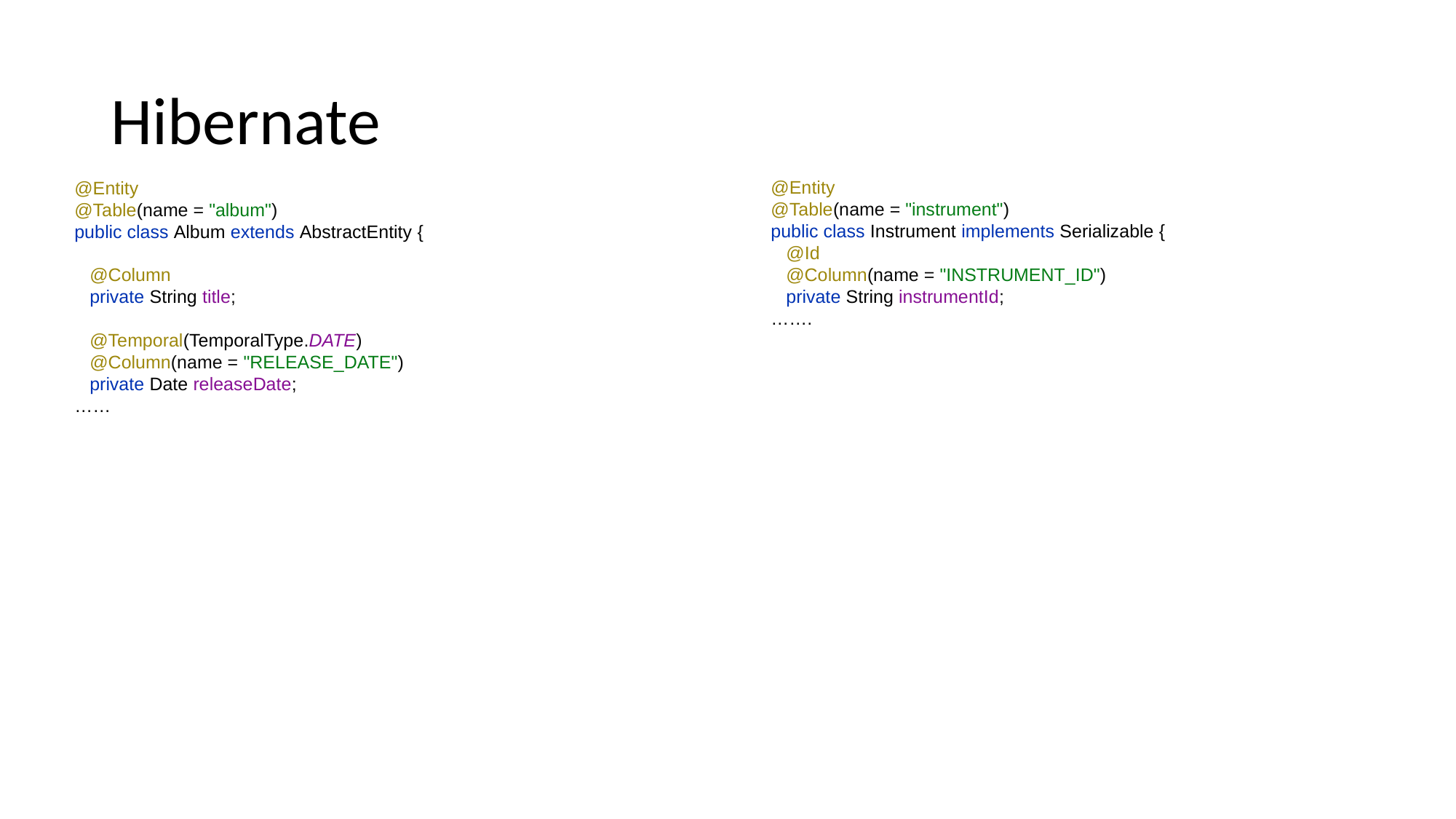

# Hibernate
@Entity
@Table(name = "album")
public class Album extends AbstractEntity {
   @Column
   private String title;
   @Temporal(TemporalType.DATE)
   @Column(name = "RELEASE_DATE")
   private Date releaseDate;
……
@Entity
@Table(name = "instrument")
public class Instrument implements Serializable {
   @Id
   @Column(name = "INSTRUMENT_ID")
   private String instrumentId;
…….